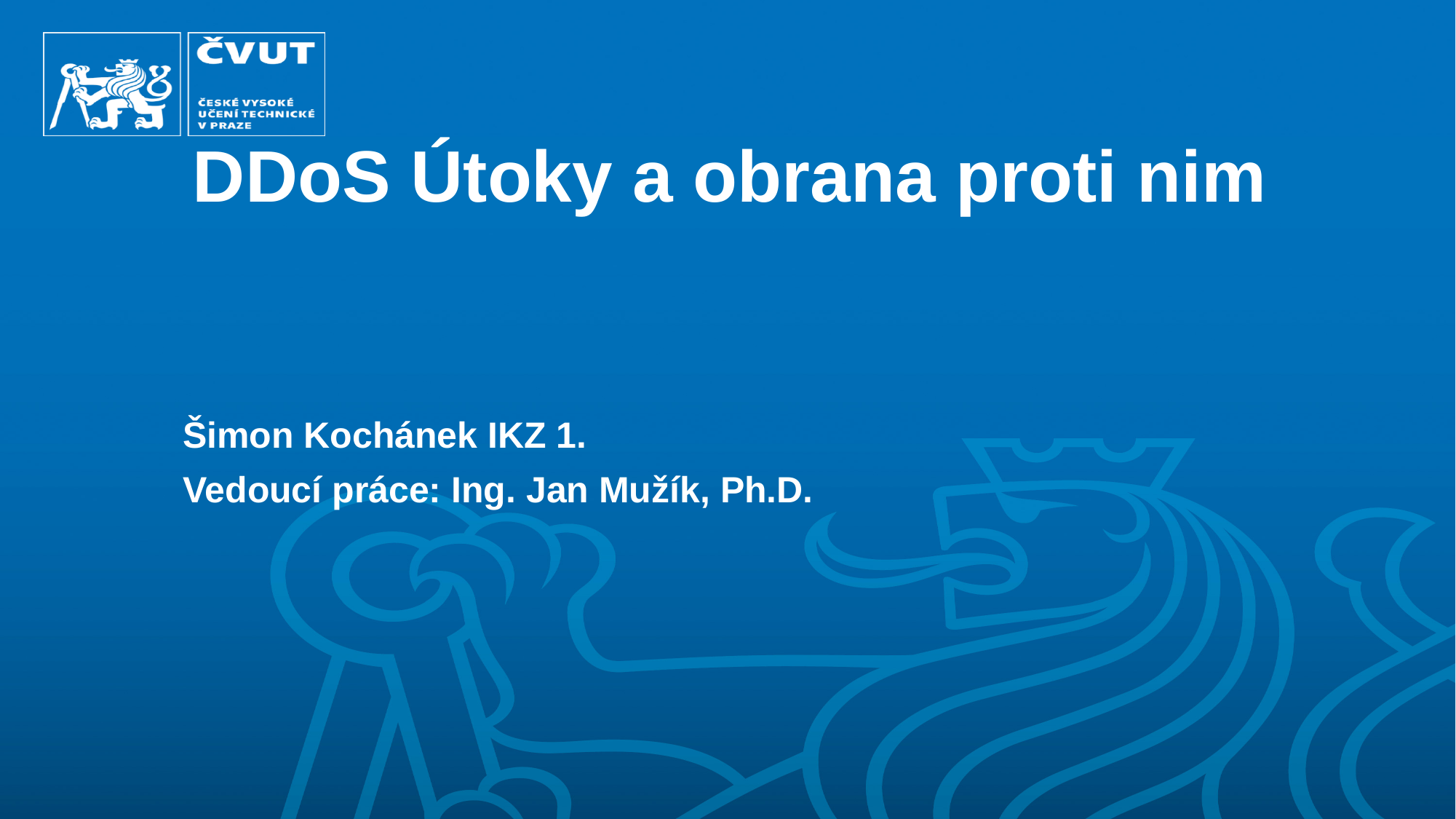

# DDoS Útoky a obrana proti nim
Šimon Kochánek IKZ 1.
Vedoucí práce: Ing. Jan Mužík, Ph.D.